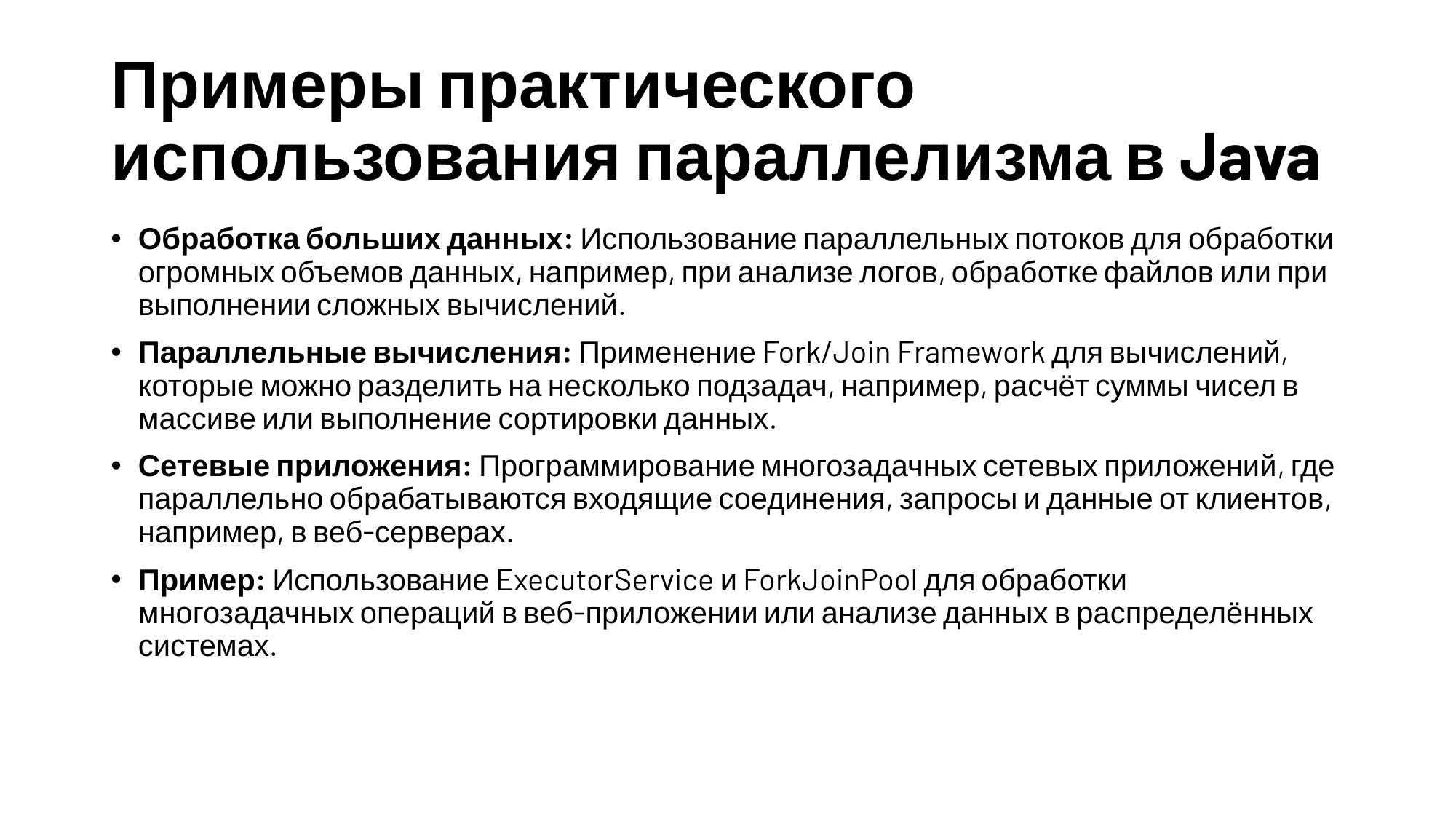

Обработка больших данных: Использование параллельных потоков для анализа больших объёмов данных, например, для вычислений в реальном времени, обработки логов, анализа данных в машинном обучении.

# Примеры практического использования параллелизма в Java
Обработка больших данных: Использование параллельных потоков для обработки огромных объемов данных, например, при анализе логов, обработке файлов или при выполнении сложных вычислений.
Параллельные вычисления: Применение Fork/Join Framework для вычислений, которые можно разделить на несколько подзадач, например, расчёт суммы чисел в массиве или выполнение сортировки данных.
Сетевые приложения: Программирование многозадачных сетевых приложений, где параллельно обрабатываются входящие соединения, запросы и данные от клиентов, например, в веб-серверах.
Пример: Использование ExecutorService и ForkJoinPool для обработки многозадачных операций в веб-приложении или анализе данных в распределённых системах.